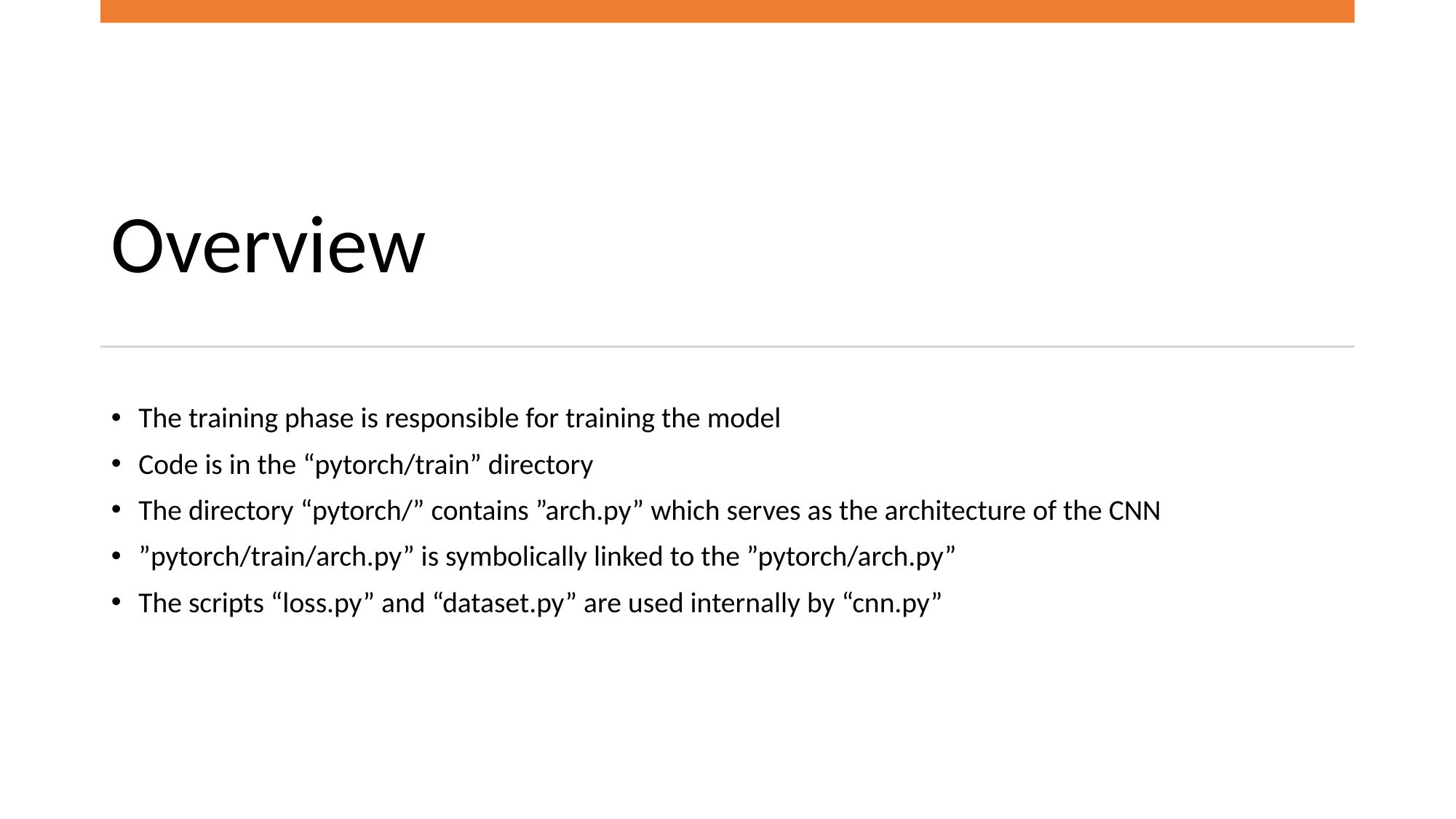

# Overview

The training phase is responsible for training the model
Code is in the “pytorch/train” directory
The directory “pytorch/” contains ”arch.py” which serves as the architecture of the CNN
”pytorch/train/arch.py” is symbolically linked to the ”pytorch/arch.py”
The scripts “loss.py” and “dataset.py” are used internally by “cnn.py”